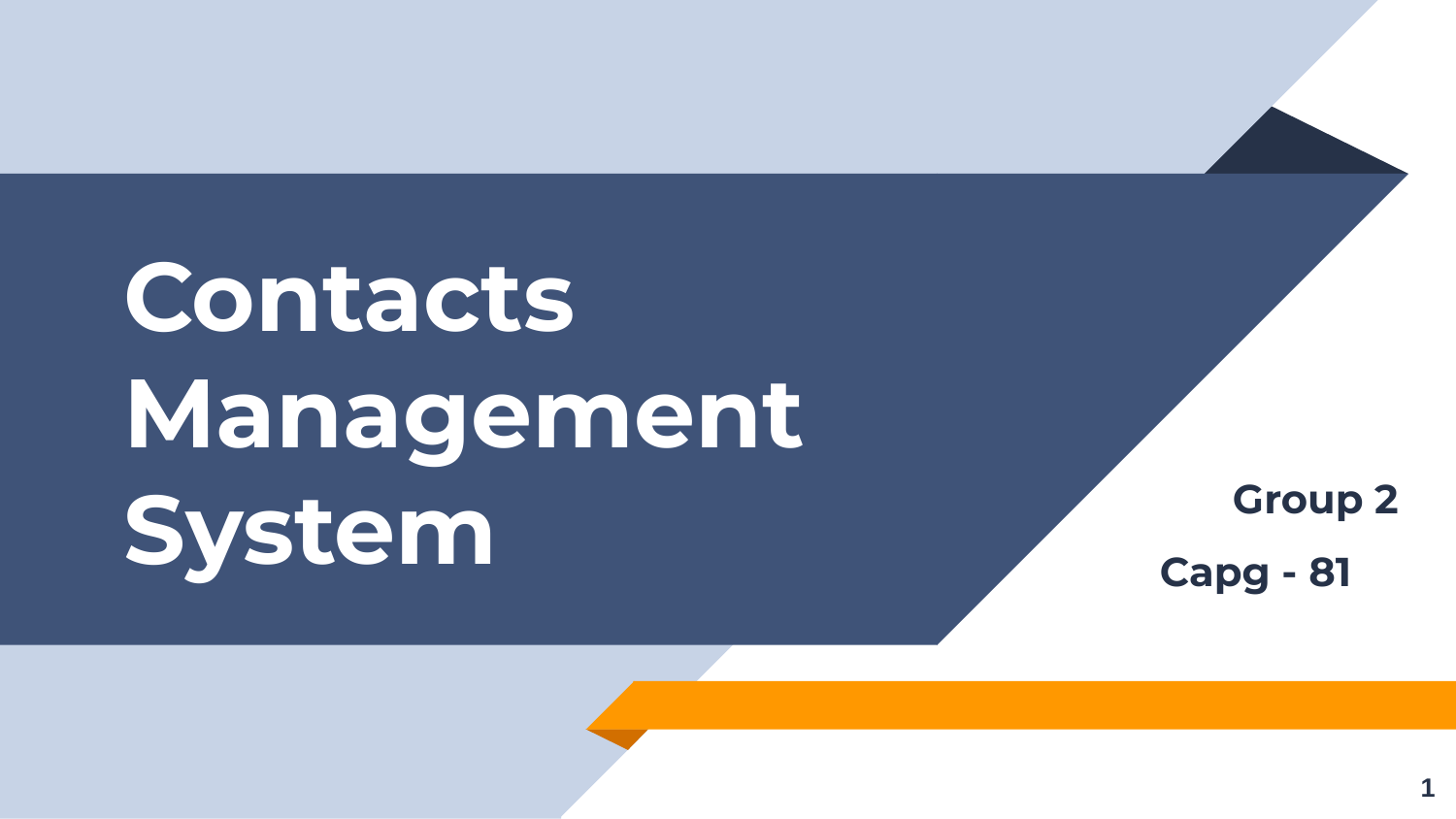

# Contacts Management System
Group 2
Capg - 81
Your text here
1